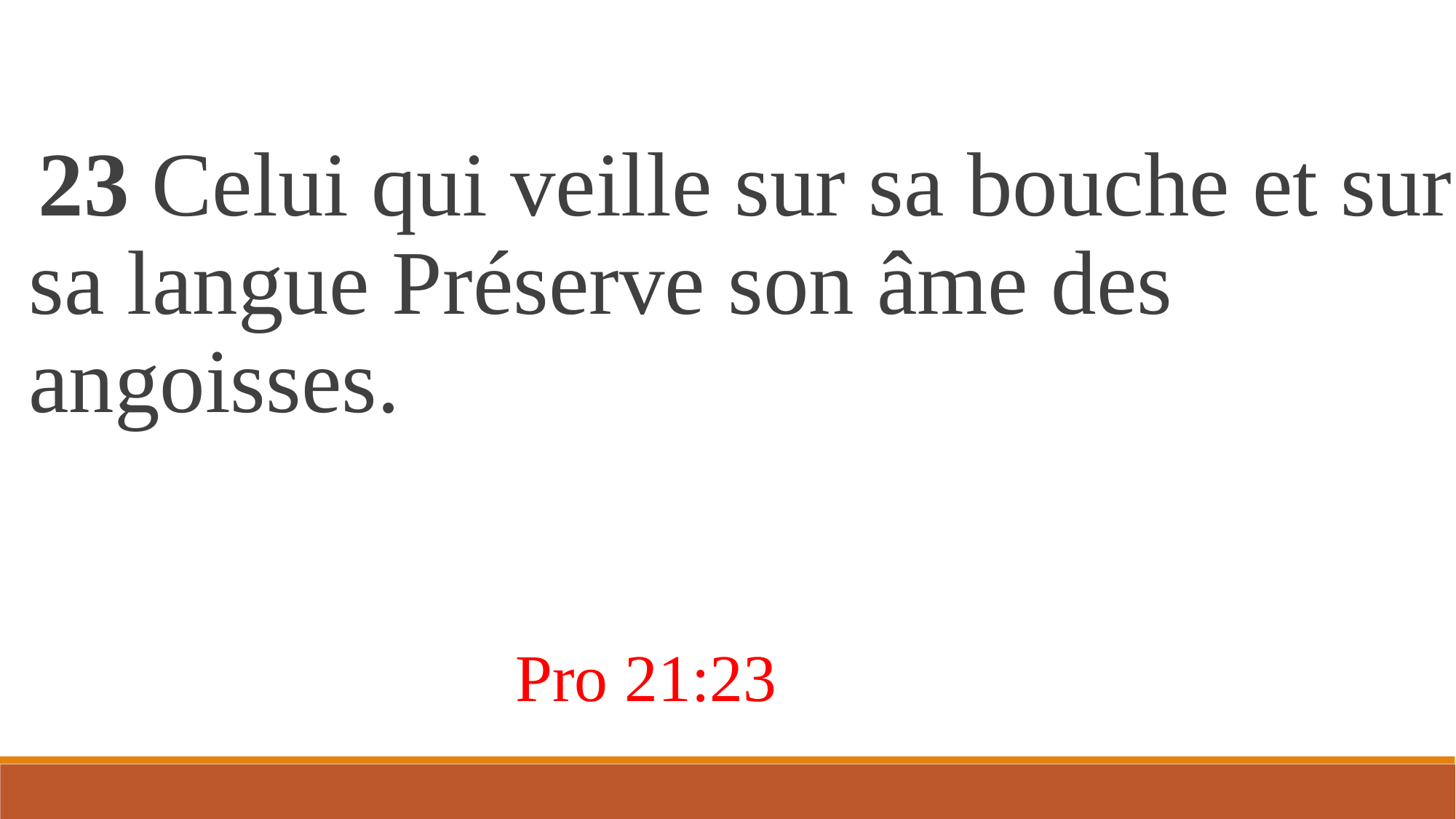

23 Celui qui veille sur sa bouche et sur sa langue Préserve son âme des angoisses.

Pro 21:23